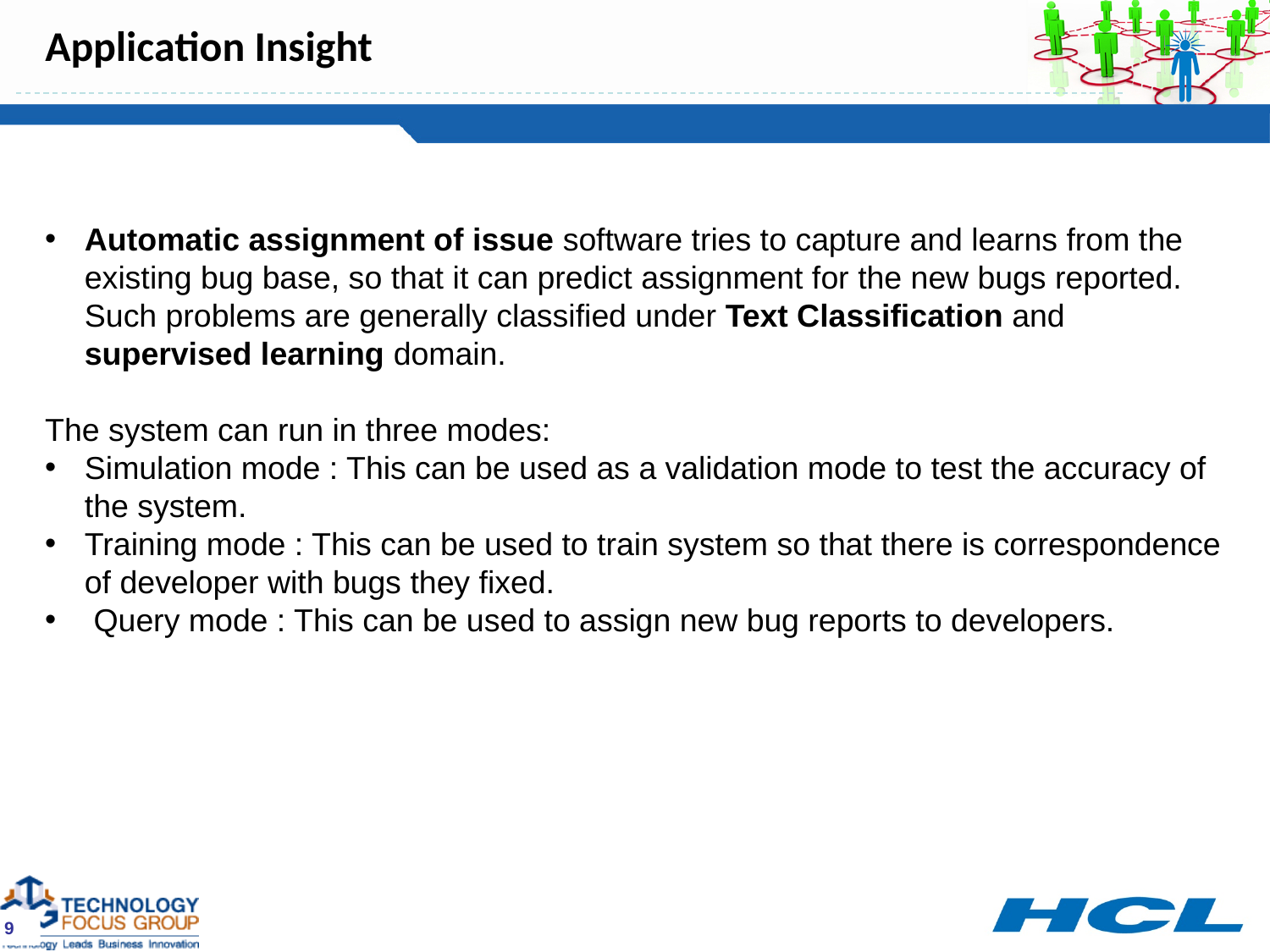

# Application Insight

Automatic assignment of issue software tries to capture and learns from the existing bug base, so that it can predict assignment for the new bugs reported. Such problems are generally classified under Text Classification and supervised learning domain.

The system can run in three modes:
Simulation mode : This can be used as a validation mode to test the accuracy of the system.
Training mode : This can be used to train system so that there is correspondence of developer with bugs they fixed.
 Query mode : This can be used to assign new bug reports to developers.